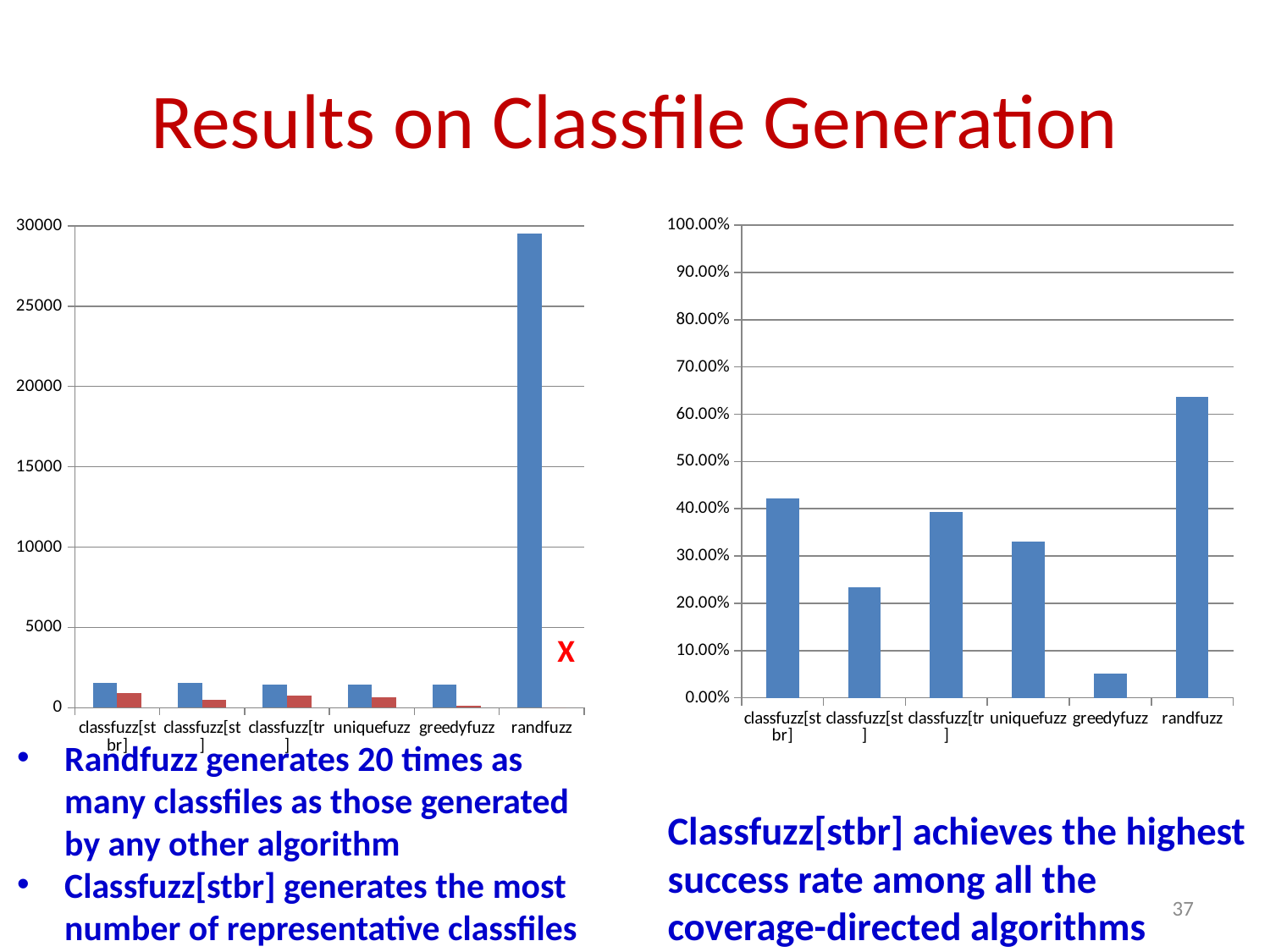

# Results on Classfile Generation

### Chart

| Category |  |
|---|---|
| classfuzz[stbr] | 0.422 |
| classfuzz[st] | 0.234 |
| classfuzz[tr] | 0.393 |
| uniquefuzz | 0.331 |
| greedyfuzz | 0.051 |
| randfuzz | 0.637 |

### Chart

| Category |  |  |
|---|---|---|
| classfuzz[stbr] | 1539.0 | 898.0 |
| classfuzz[st] | 1543.0 | 494.0 |
| classfuzz[tr] | 1450.0 | 774.0 |
| uniquefuzz | 1436.0 | 628.0 |
| greedyfuzz | 1432.0 | 98.0 |
| randfuzz | 29523.0 | 0.0 |
X
Randfuzz generates 20 times as many classfiles as those generated by any other algorithm
Classfuzz[stbr] generates the most number of representative classfiles
Classfuzz[stbr] achieves the highest success rate among all the coverage-directed algorithms
37